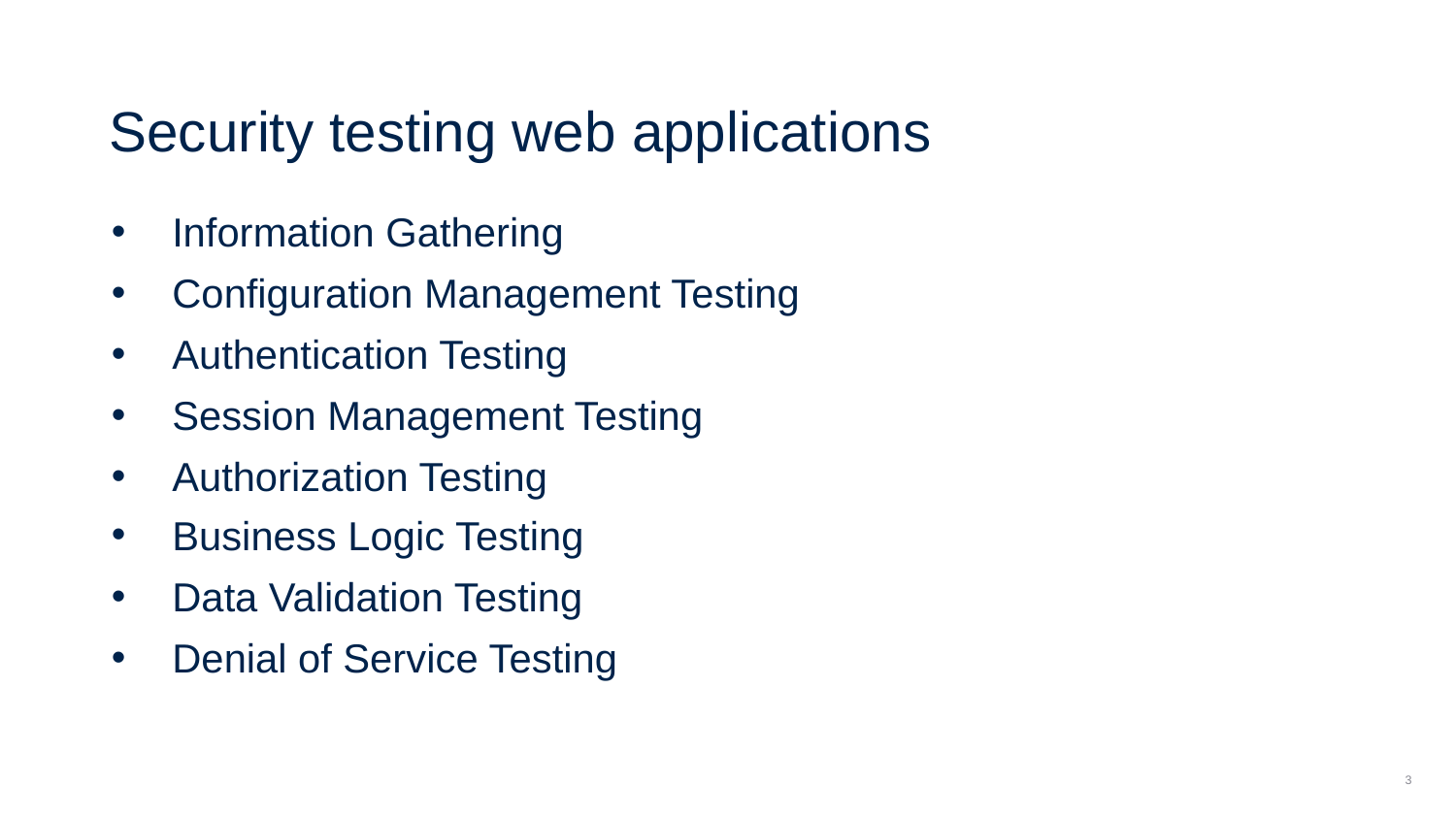

Security testing web applications
Information Gathering
Configuration Management Testing
Authentication Testing
Session Management Testing
Authorization Testing
Business Logic Testing
Data Validation Testing
Denial of Service Testing

3